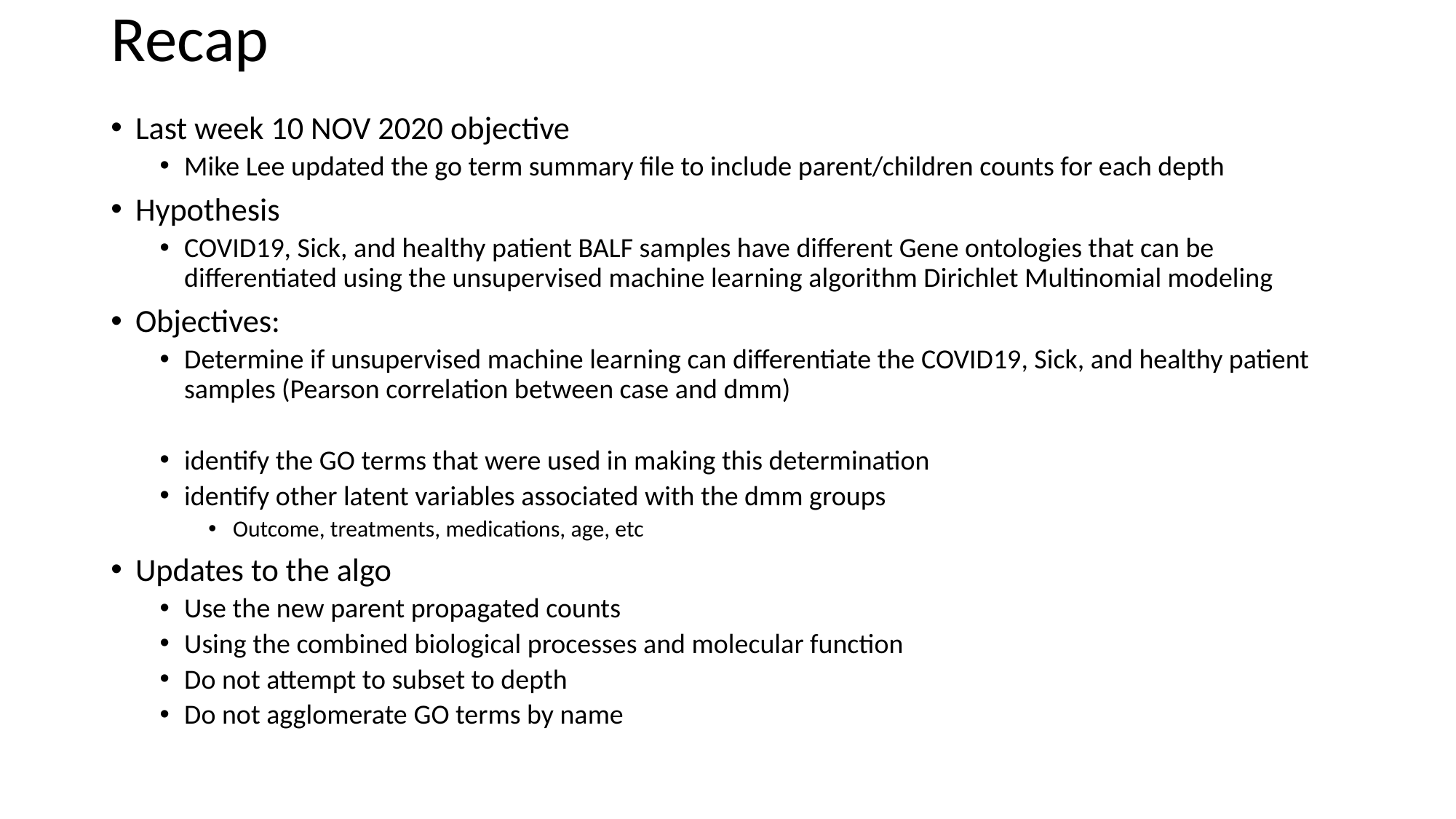

# Recap
Last week 10 NOV 2020 objective
Mike Lee updated the go term summary file to include parent/children counts for each depth
Hypothesis
COVID19, Sick, and healthy patient BALF samples have different Gene ontologies that can be differentiated using the unsupervised machine learning algorithm Dirichlet Multinomial modeling
Objectives:
Determine if unsupervised machine learning can differentiate the COVID19, Sick, and healthy patient samples (Pearson correlation between case and dmm)

identify the GO terms that were used in making this determination
identify other latent variables associated with the dmm groups
Outcome, treatments, medications, age, etc
Updates to the algo
Use the new parent propagated counts
Using the combined biological processes and molecular function
Do not attempt to subset to depth
Do not agglomerate GO terms by name